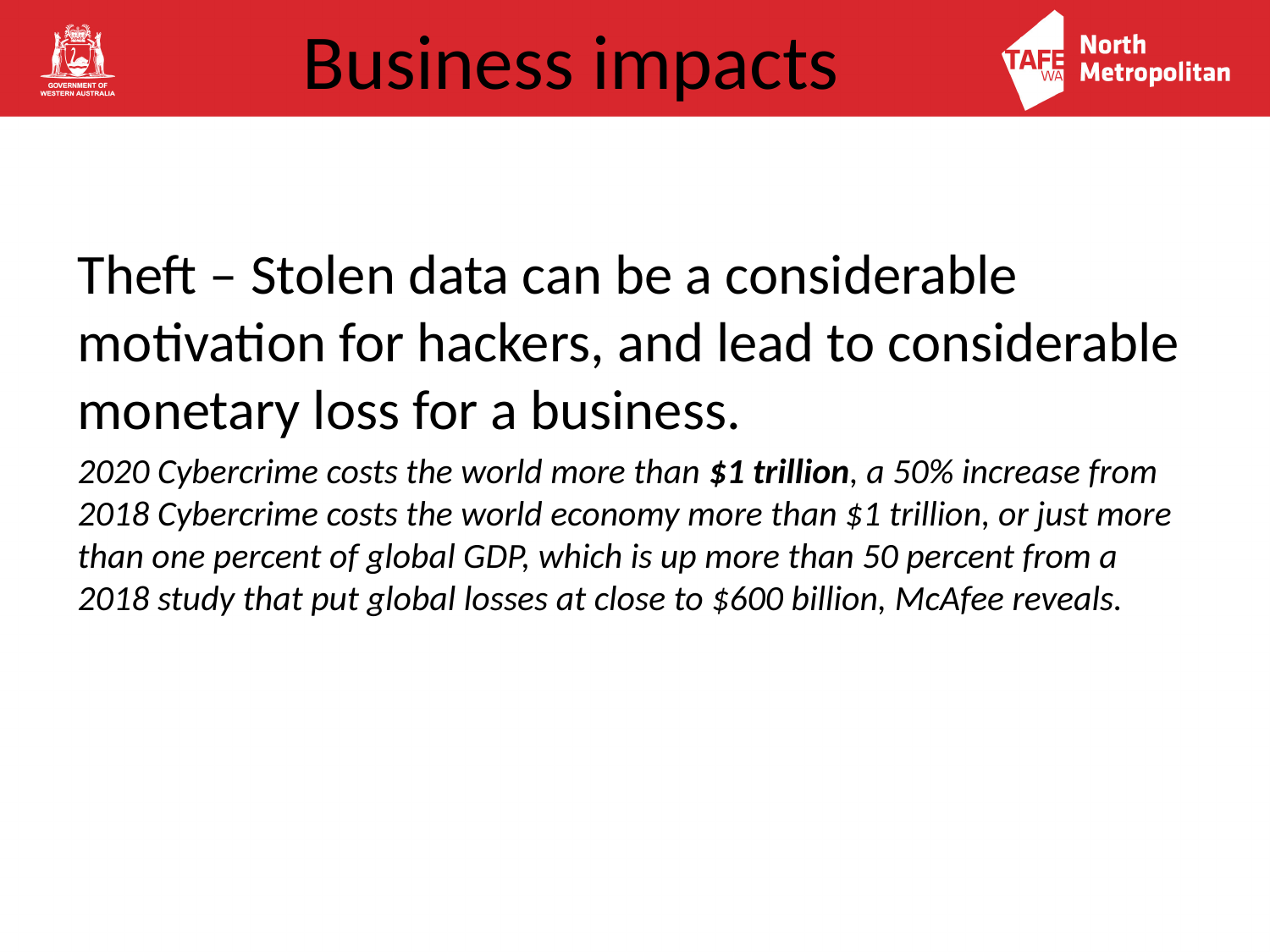

# Business impacts

Theft – Stolen data can be a considerable motivation for hackers, and lead to considerable monetary loss for a business.
2020 Cybercrime costs the world more than $1 trillion, a 50% increase from 2018 Cybercrime costs the world economy more than $1 trillion, or just more than one percent of global GDP, which is up more than 50 percent from a 2018 study that put global losses at close to $600 billion, McAfee reveals.